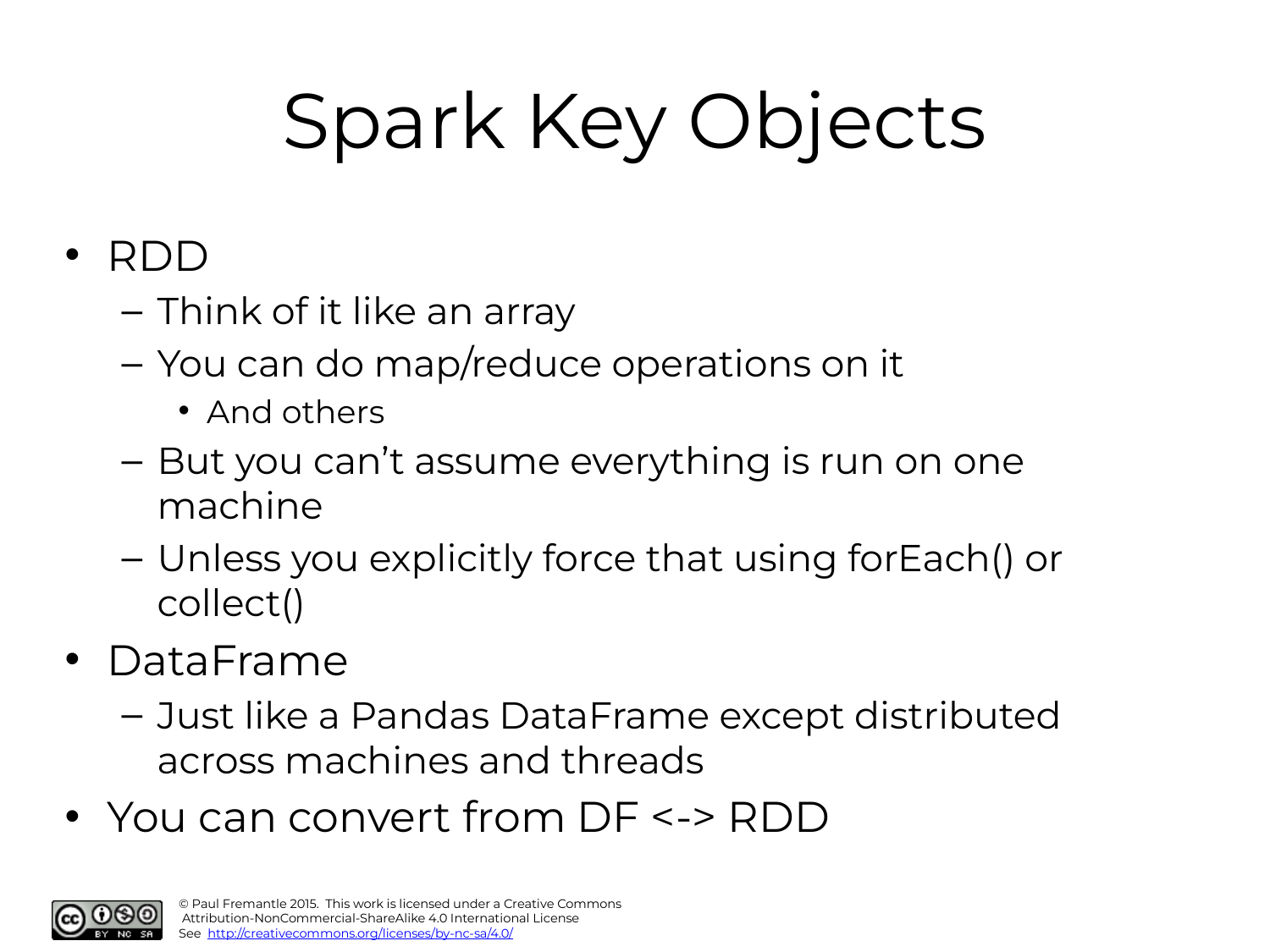

# Spark Key Objects
RDD
Think of it like an array
You can do map/reduce operations on it
And others
But you can’t assume everything is run on one machine
Unless you explicitly force that using forEach() or collect()
DataFrame
Just like a Pandas DataFrame except distributed across machines and threads
You can convert from DF <-> RDD